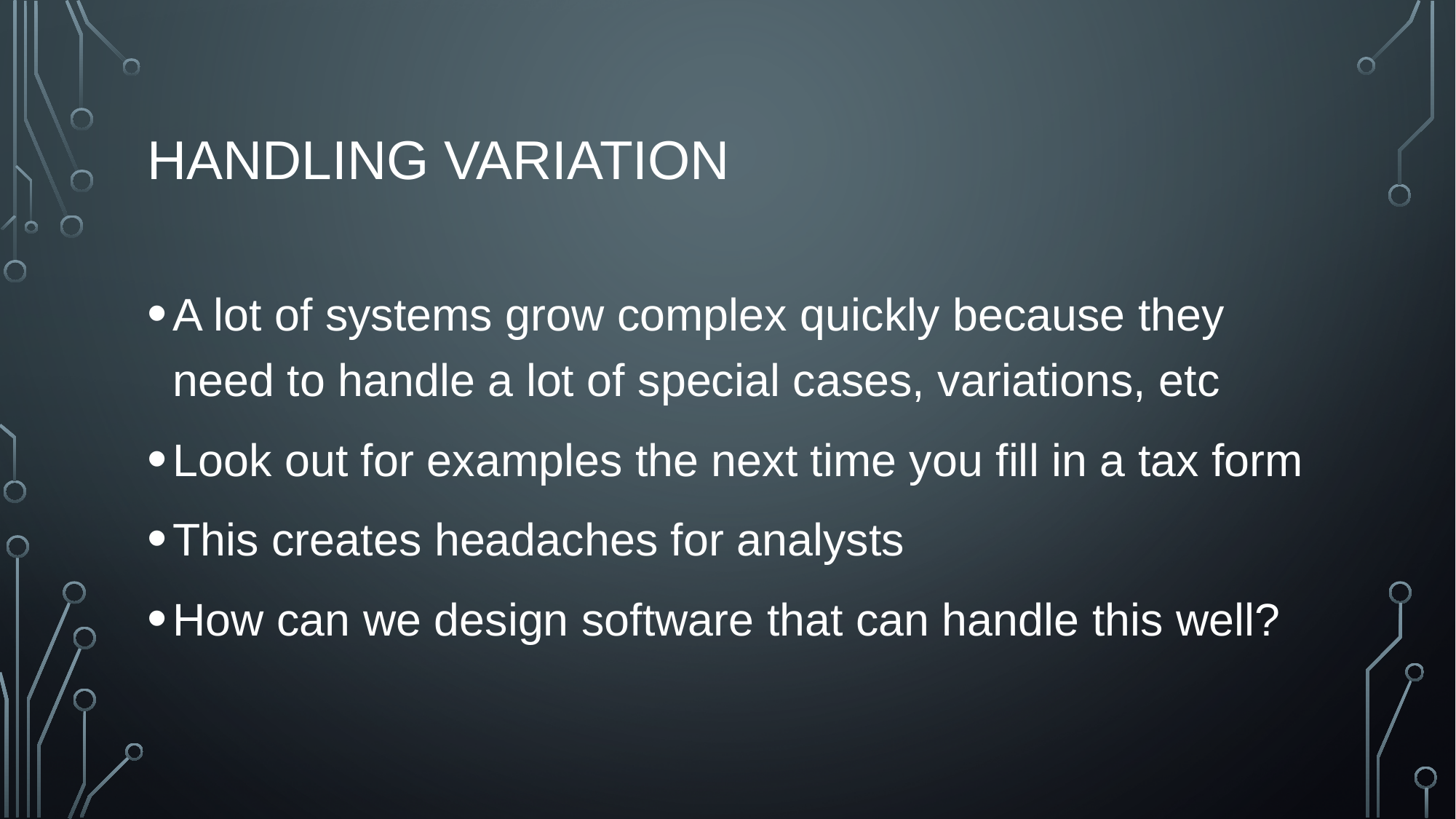

# Handling variation
A lot of systems grow complex quickly because they need to handle a lot of special cases, variations, etc
Look out for examples the next time you fill in a tax form
This creates headaches for analysts
How can we design software that can handle this well?